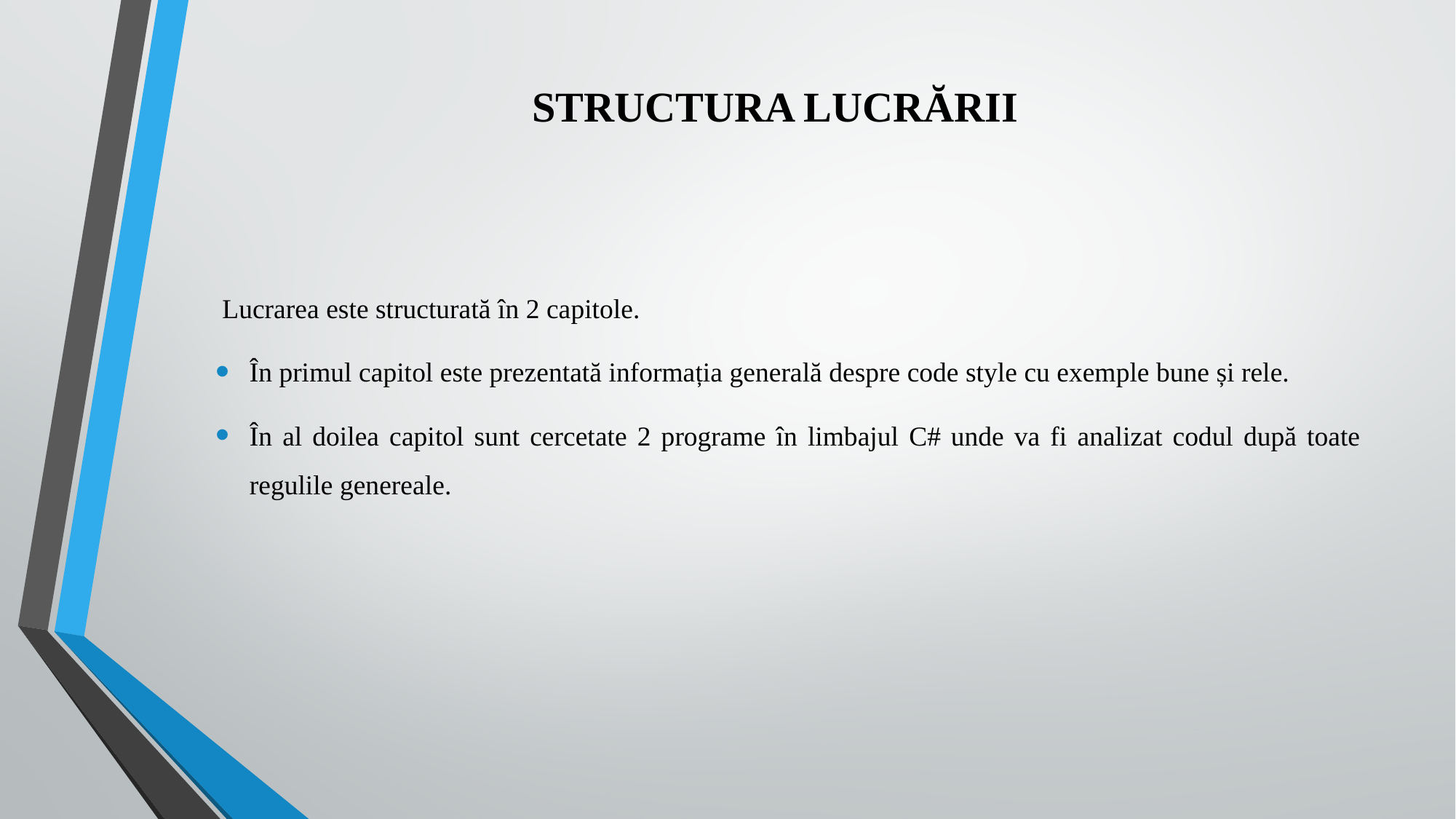

# STRUCTURA LUCRĂRII
Lucrarea este structurată în 2 capitole.
În primul capitol este prezentată informația generală despre code style cu exemple bune și rele.
În al doilea capitol sunt cercetate 2 programe în limbajul C# unde va fi analizat codul după toate regulile genereale.